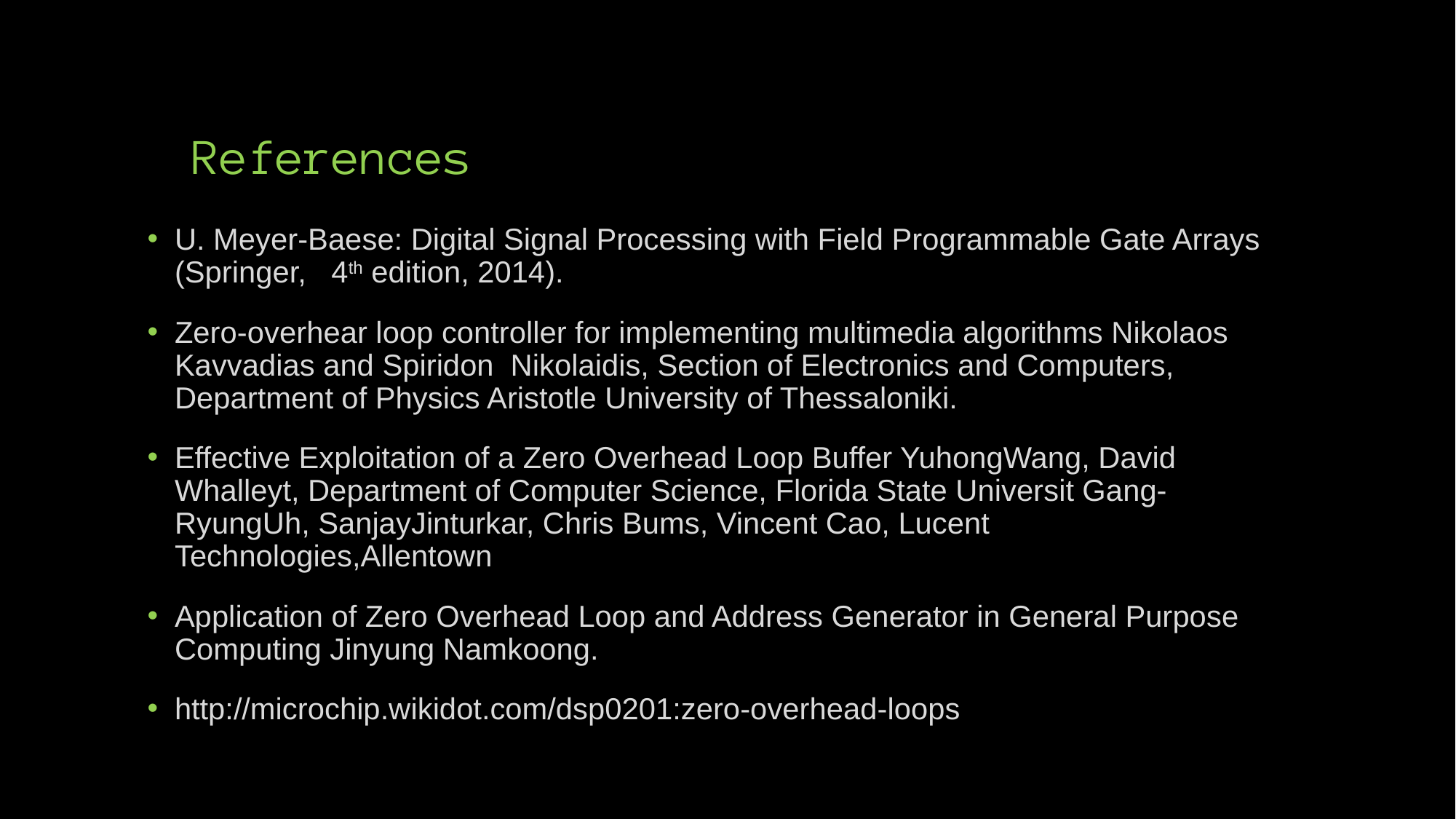

# References
U. Meyer-Baese: Digital Signal Processing with Field Programmable Gate Arrays (Springer,   4th edition, 2014).
Zero-overhear loop controller for implementing multimedia algorithms Nikolaos Kavvadias and Spiridon  Nikolaidis, Section of Electronics and Computers, Department of Physics Aristotle University of Thessaloniki.
Effective Exploitation of a Zero Overhead Loop Buffer YuhongWang, David Whalleyt, Department of Computer Science, Florida State Universit Gang-RyungUh, SanjayJinturkar, Chris Bums, Vincent Cao, Lucent Technologies,Allentown
Application of Zero Overhead Loop and Address Generator in General Purpose Computing Jinyung Namkoong.
http://microchip.wikidot.com/dsp0201:zero-overhead-loops